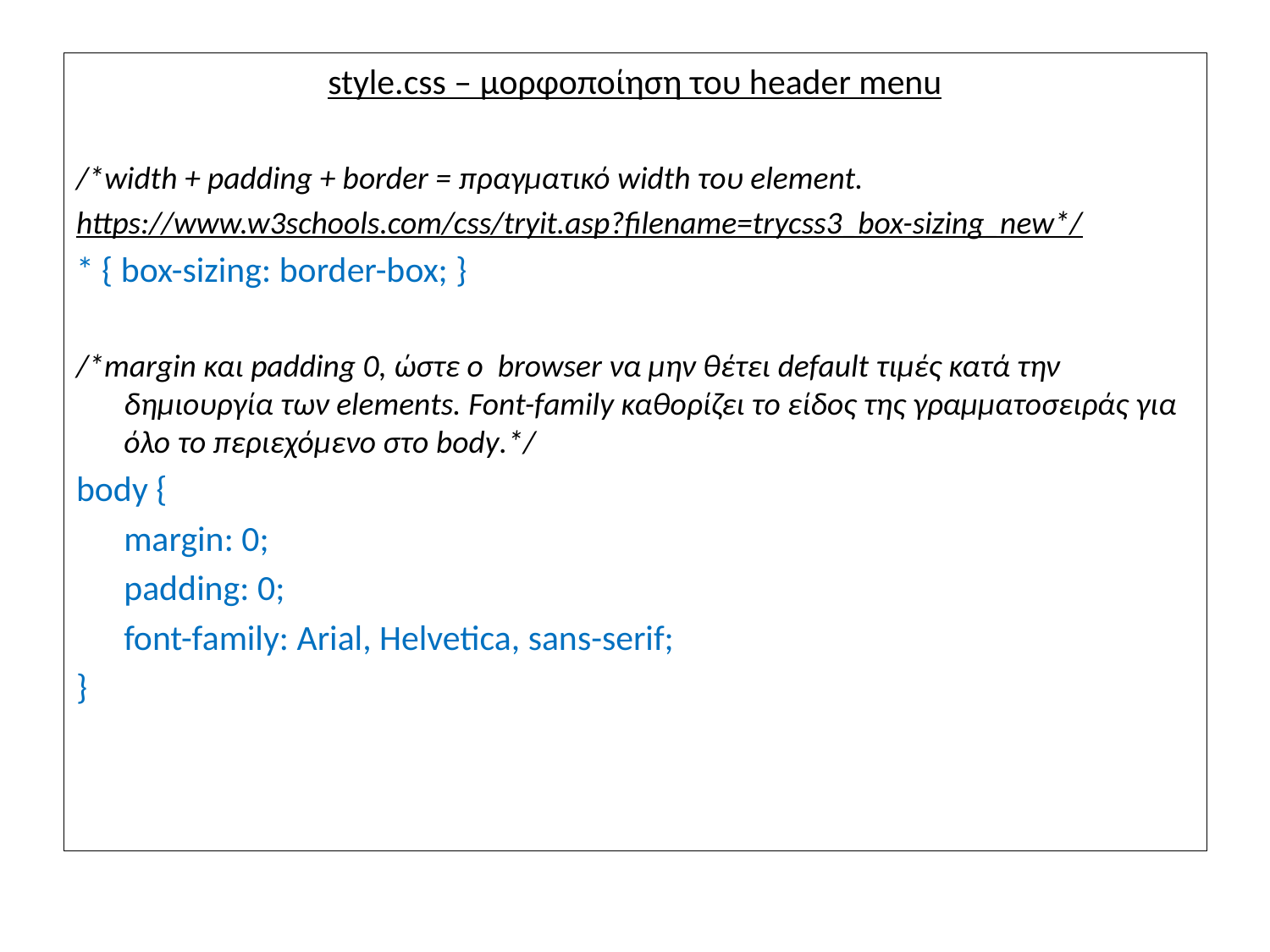

style.css – μορφοποίηση του header menu

/*width + padding + border = πραγματικό width του element.
https://www.w3schools.com/css/tryit.asp?filename=trycss3_box-sizing_new*/
* { box-sizing: border-box; }

/*margin και padding 0, ώστε ο  browser να μην θέτει default τιμές κατά την δημιουργία των elements. Font-family καθορίζει το είδος της γραμματοσειράς για όλο το περιεχόμενο στο body.*/
body {
	margin: 0;
  	padding: 0;
  	font-family: Arial, Helvetica, sans-serif;
}